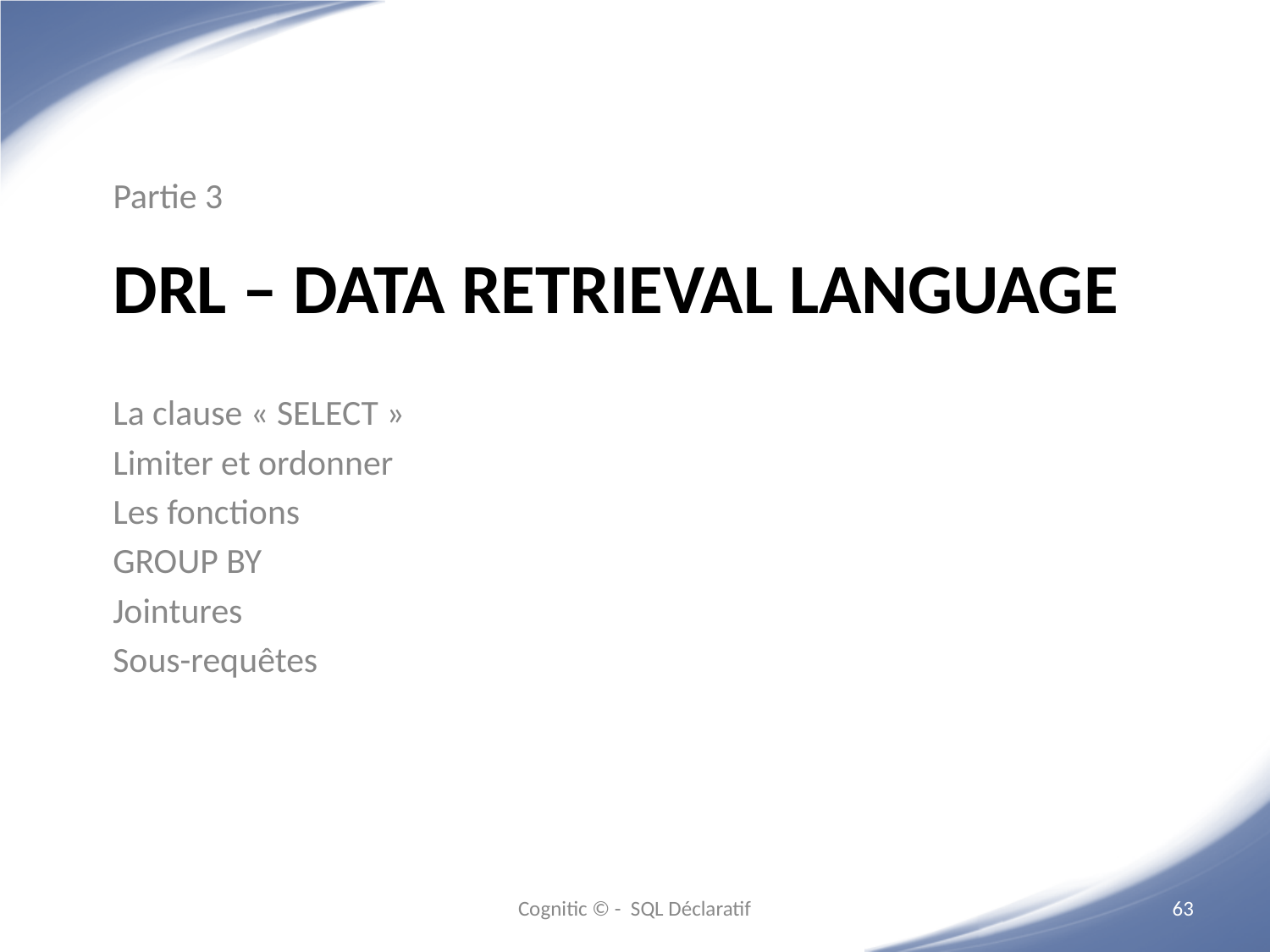

Partie 3
# DRL – DATA RETRIEVAL LANGUAGE
La clause « SELECT »
Limiter et ordonner
Les fonctions
GROUP BY
Jointures
Sous-requêtes
Cognitic © -  SQL Déclaratif
63